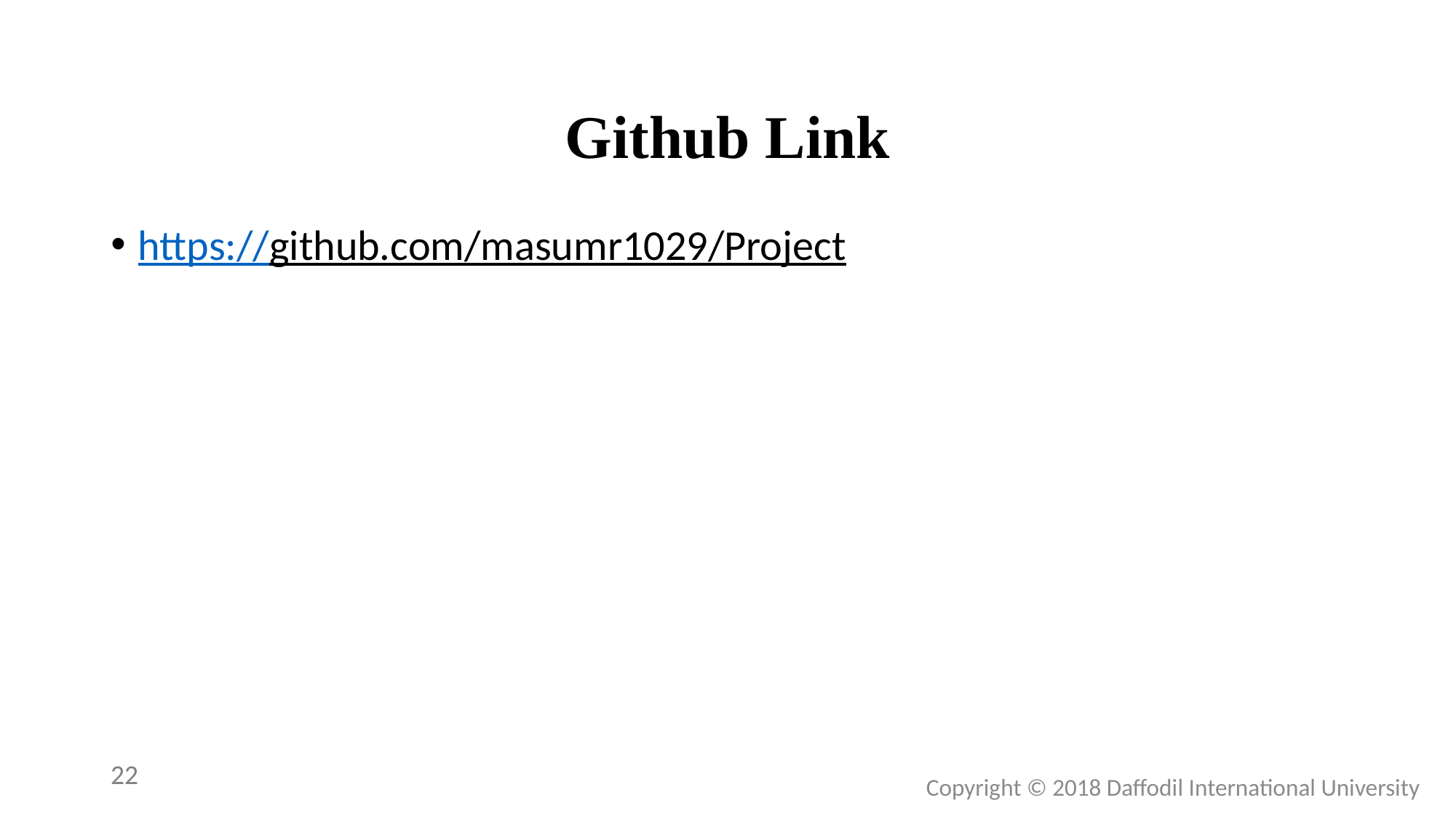

# Github Link
https://github.com/masumr1029/Project
22

Copyright © 2018 Daffodil International University